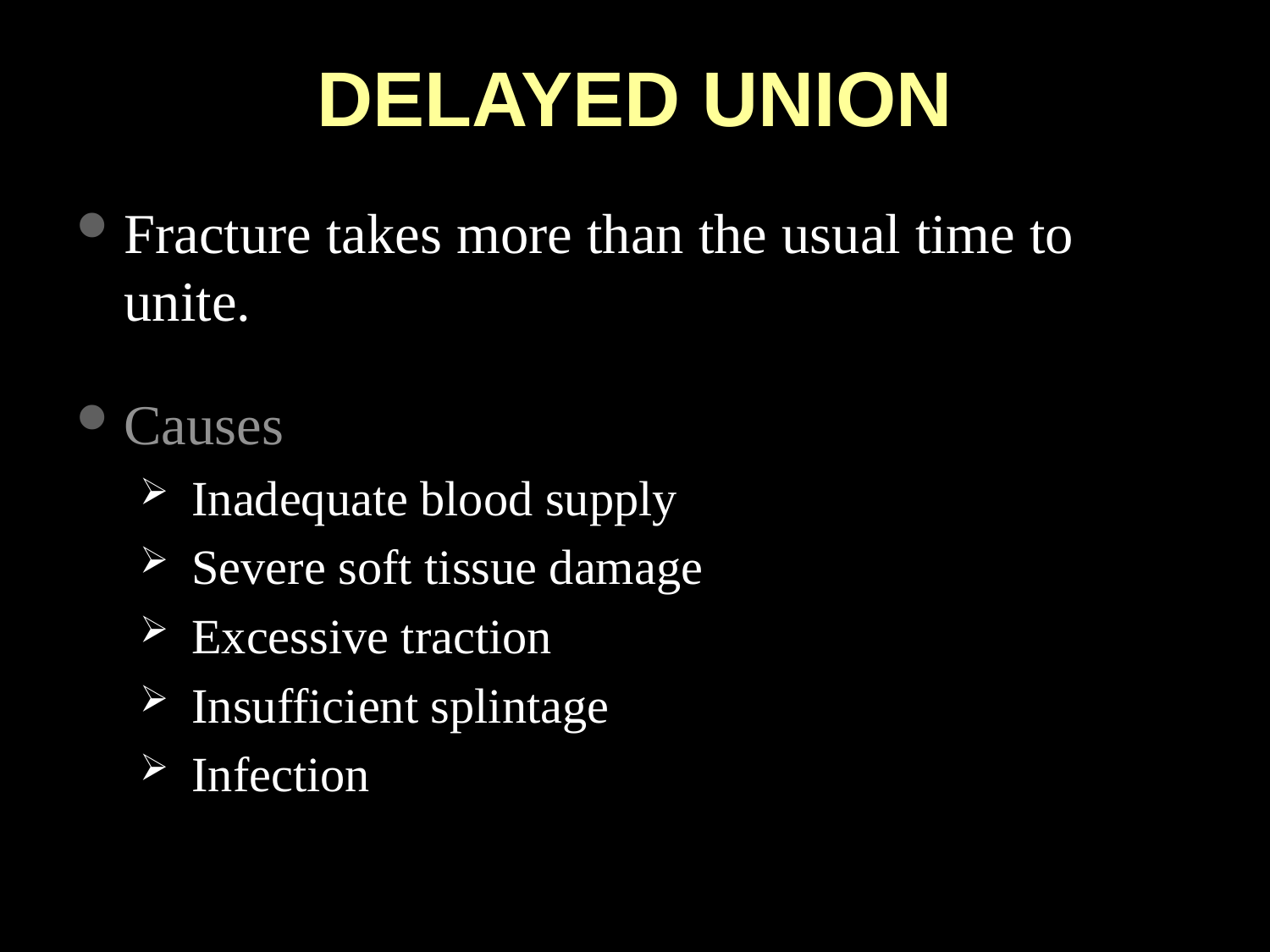

# DELAYED UNION
Fracture takes more than the usual time to unite.

Causes
 Inadequate blood supply
 Severe soft tissue damage
 Excessive traction
 Insufficient splintage
 Infection